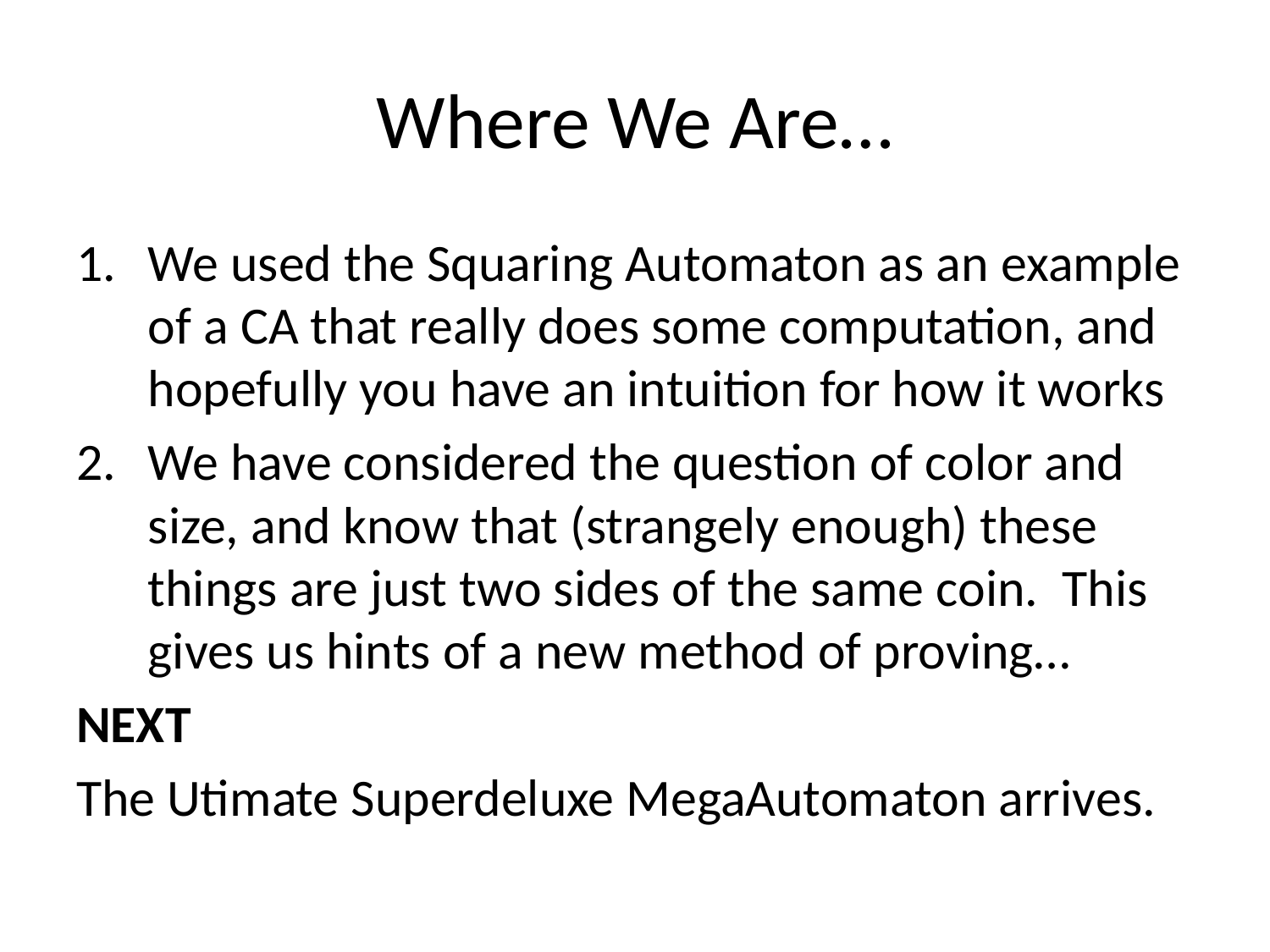

# Where We Are…
We used the Squaring Automaton as an example of a CA that really does some computation, and hopefully you have an intuition for how it works
We have considered the question of color and size, and know that (strangely enough) these things are just two sides of the same coin.  This gives us hints of a new method of proving…
NEXT
The Utimate Superdeluxe MegaAutomaton arrives.